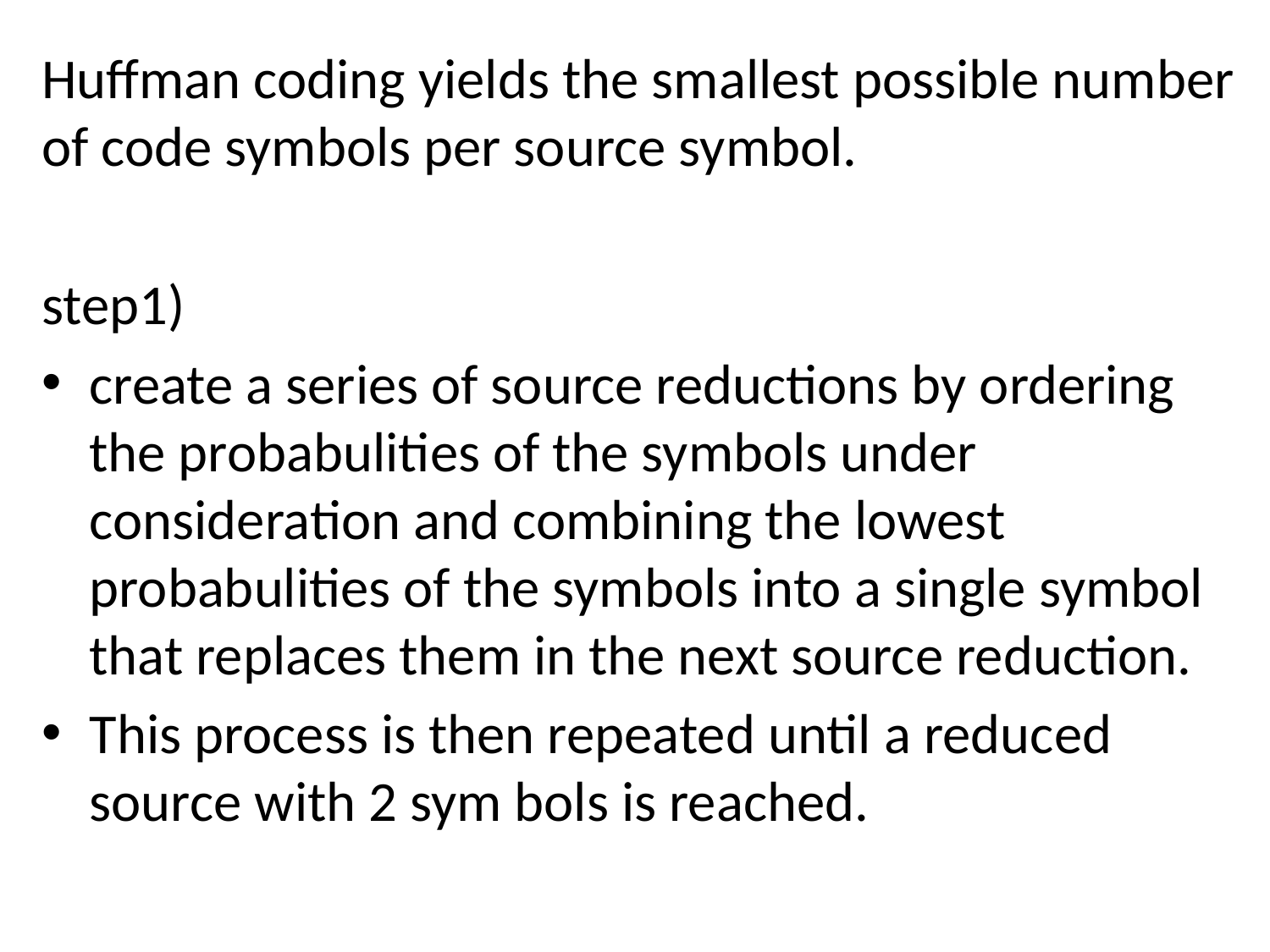

Huffman coding yields the smallest possible number of code symbols per source symbol.

step1)
create a series of source reductions by ordering the probabulities of the symbols under consideration and combining the lowest probabulities of the symbols into a single symbol that replaces them in the next source reduction.
This process is then repeated until a reduced source with 2 sym bols is reached.